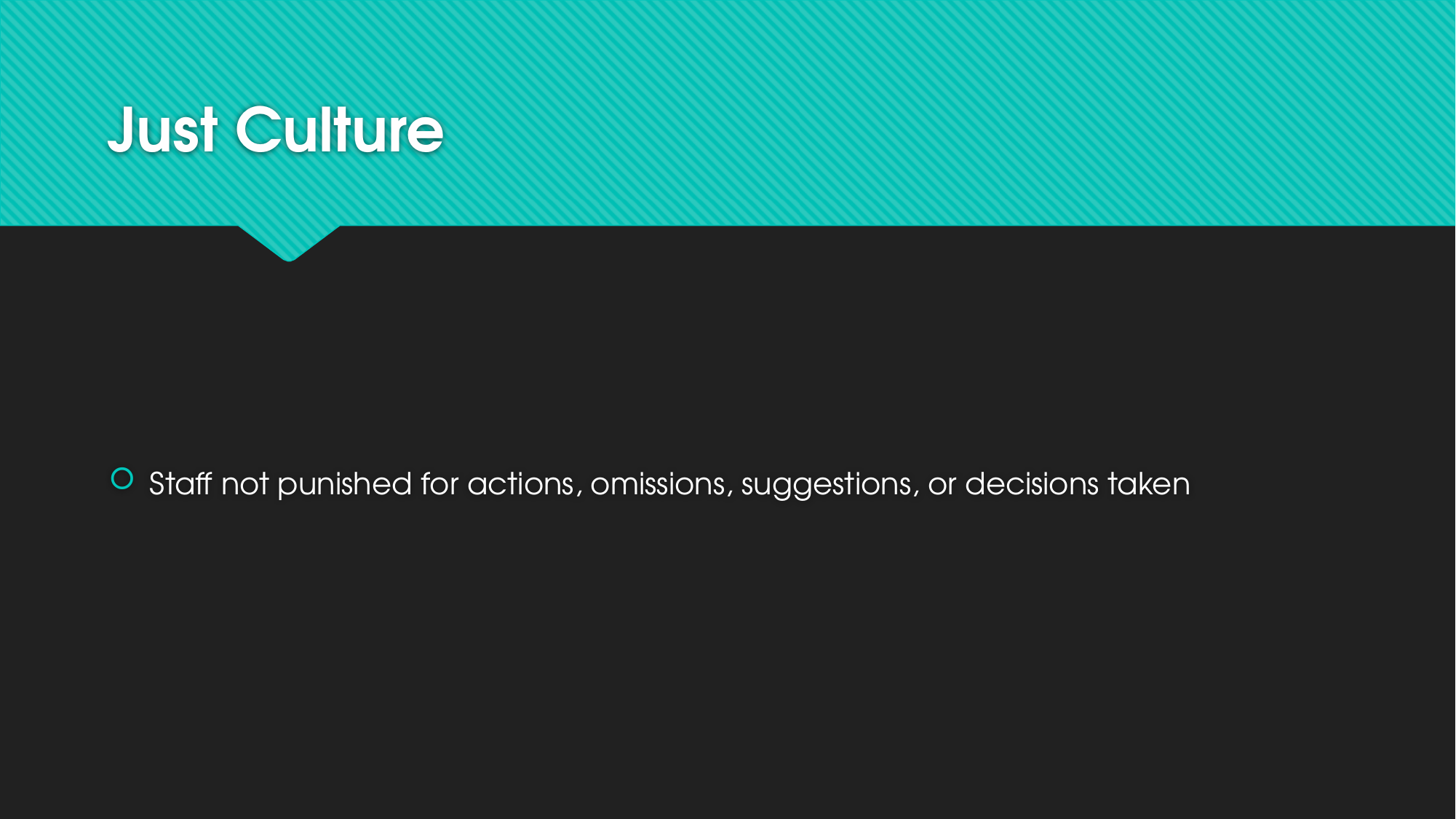

# Just Culture
Staff not punished for actions, omissions, suggestions, or decisions taken